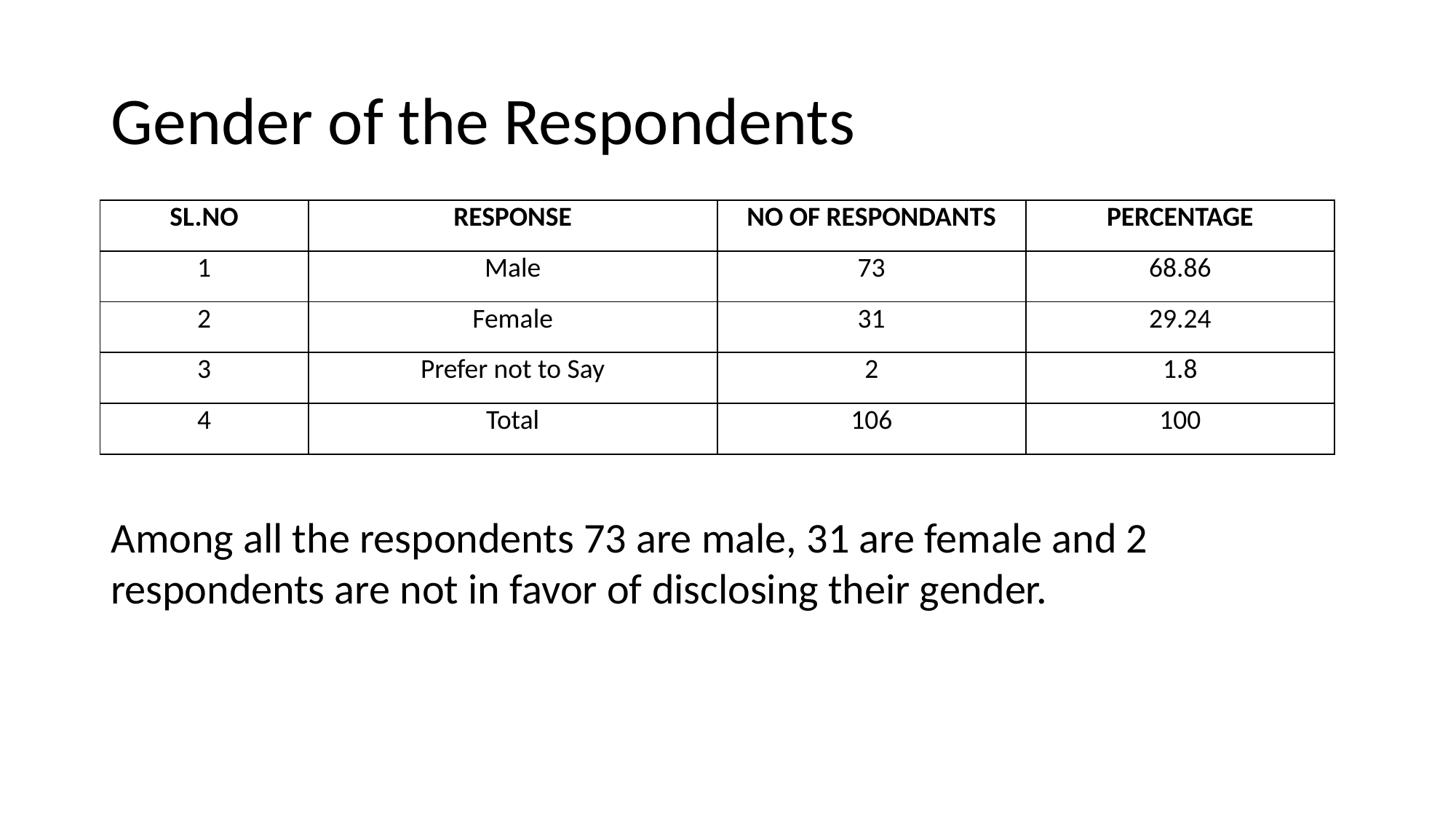

# Gender of the Respondents
| SL.NO | RESPONSE | NO OF RESPONDANTS | PERCENTAGE |
| --- | --- | --- | --- |
| 1 | Male | 73 | 68.86 |
| 2 | Female | 31 | 29.24 |
| 3 | Prefer not to Say | 2 | 1.8 |
| 4 | Total | 106 | 100 |
Among all the respondents 73 are male, 31 are female and 2 respondents are not in favor of disclosing their gender.